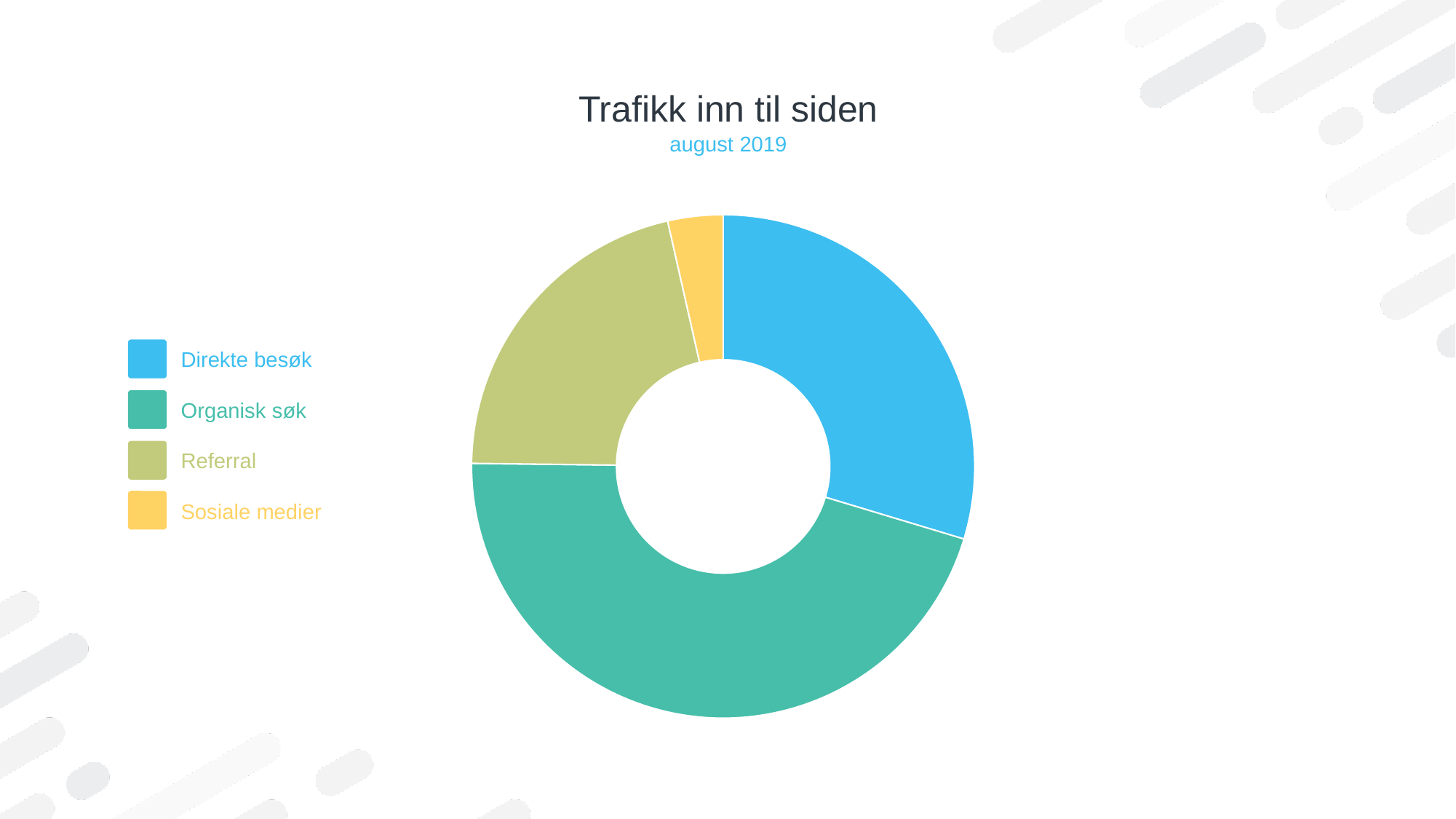

# Trafikk inn til siden
august 2019

### Chart

| Category | Sales |
|---|---|
| Direkte | 226.0 |
| Organisk søk | 347.0 |
| Referral | 162.0 |
| Sosiale medier | 27.0 |
Direkte besøk

Organisk søk

Referral

Sosiale medier